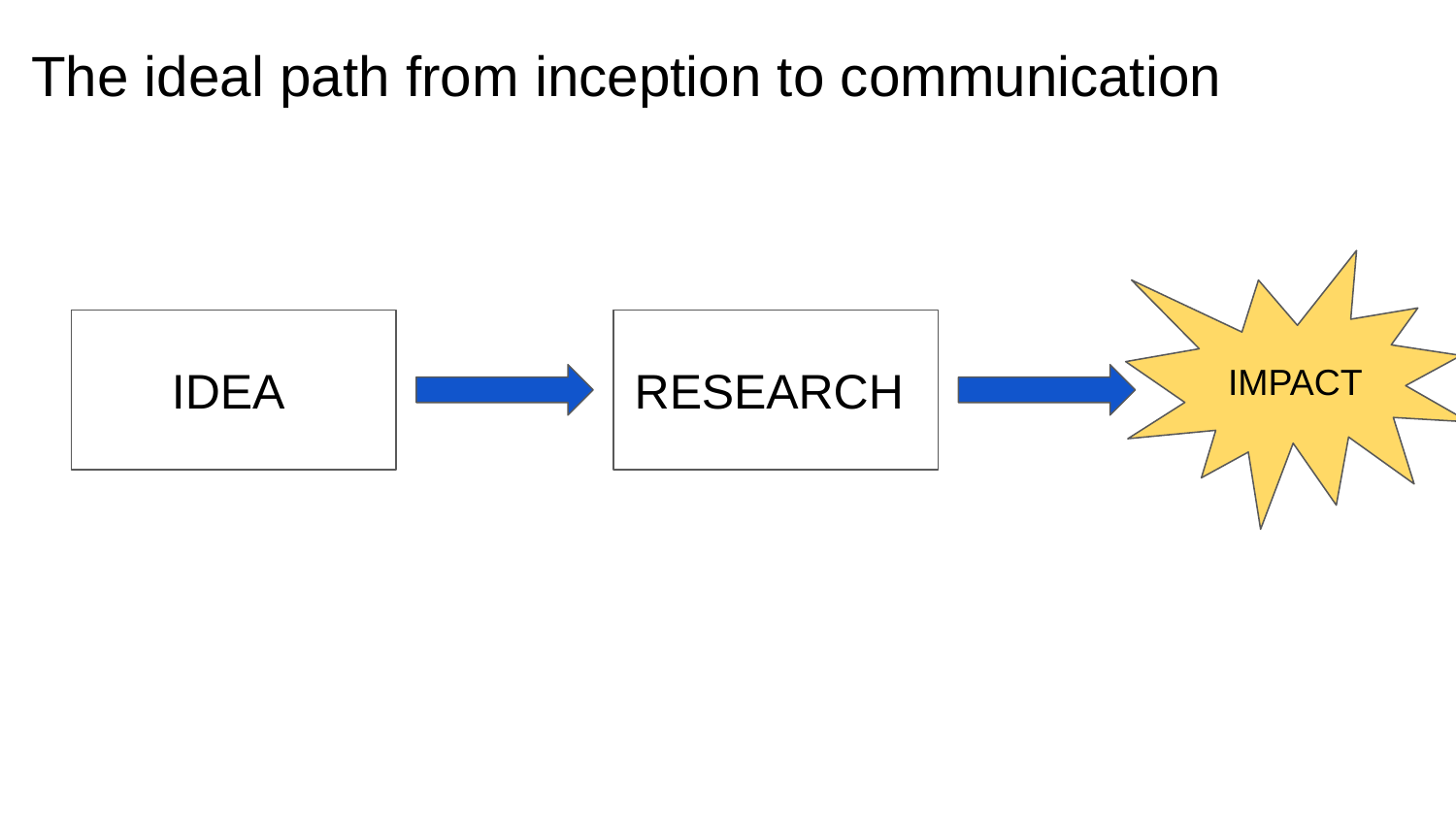

The ideal path from inception to communication
IMPACT
IDEA
RESEARCH